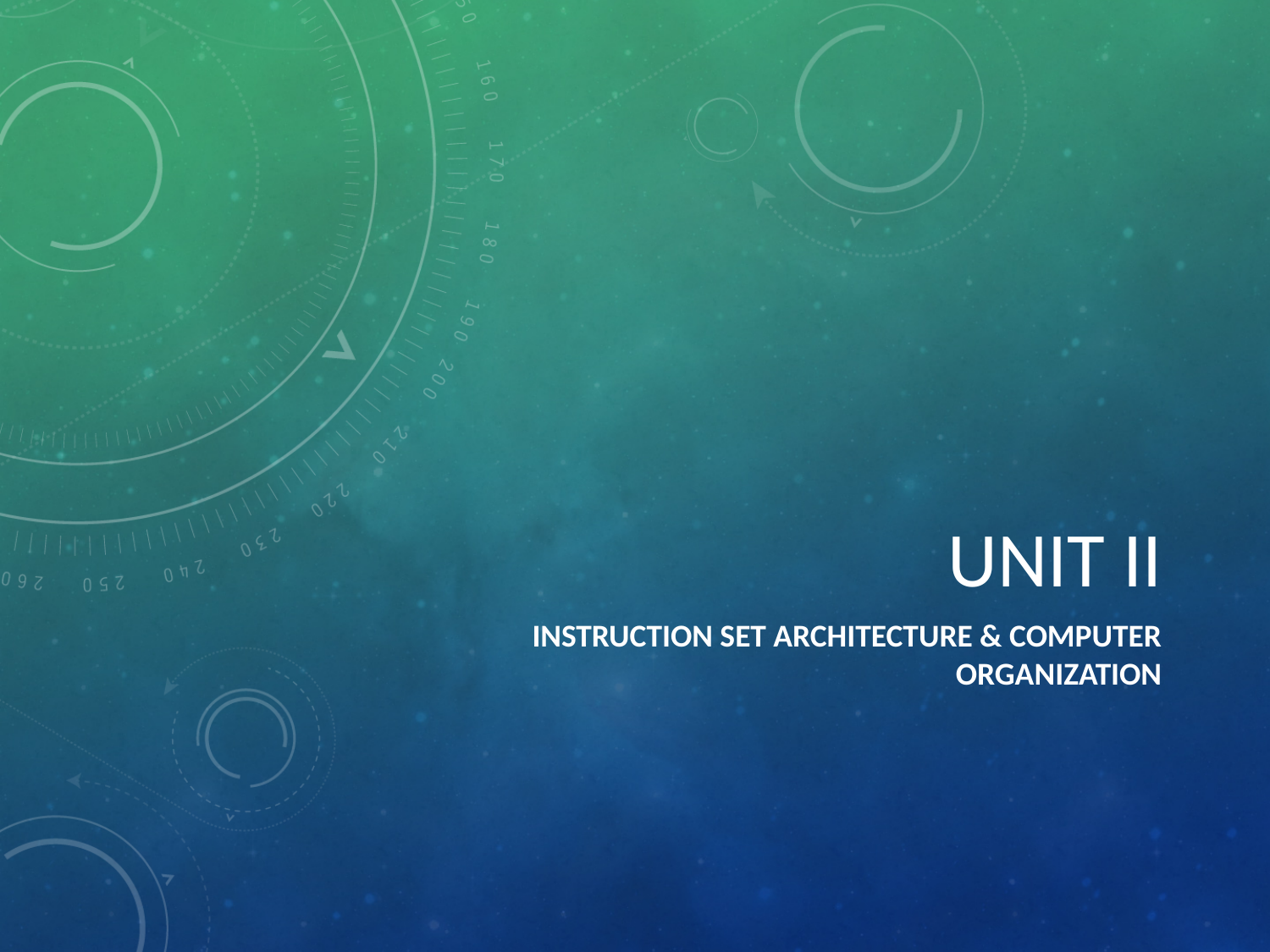

# Unit II
Instruction set architecture & computer organization